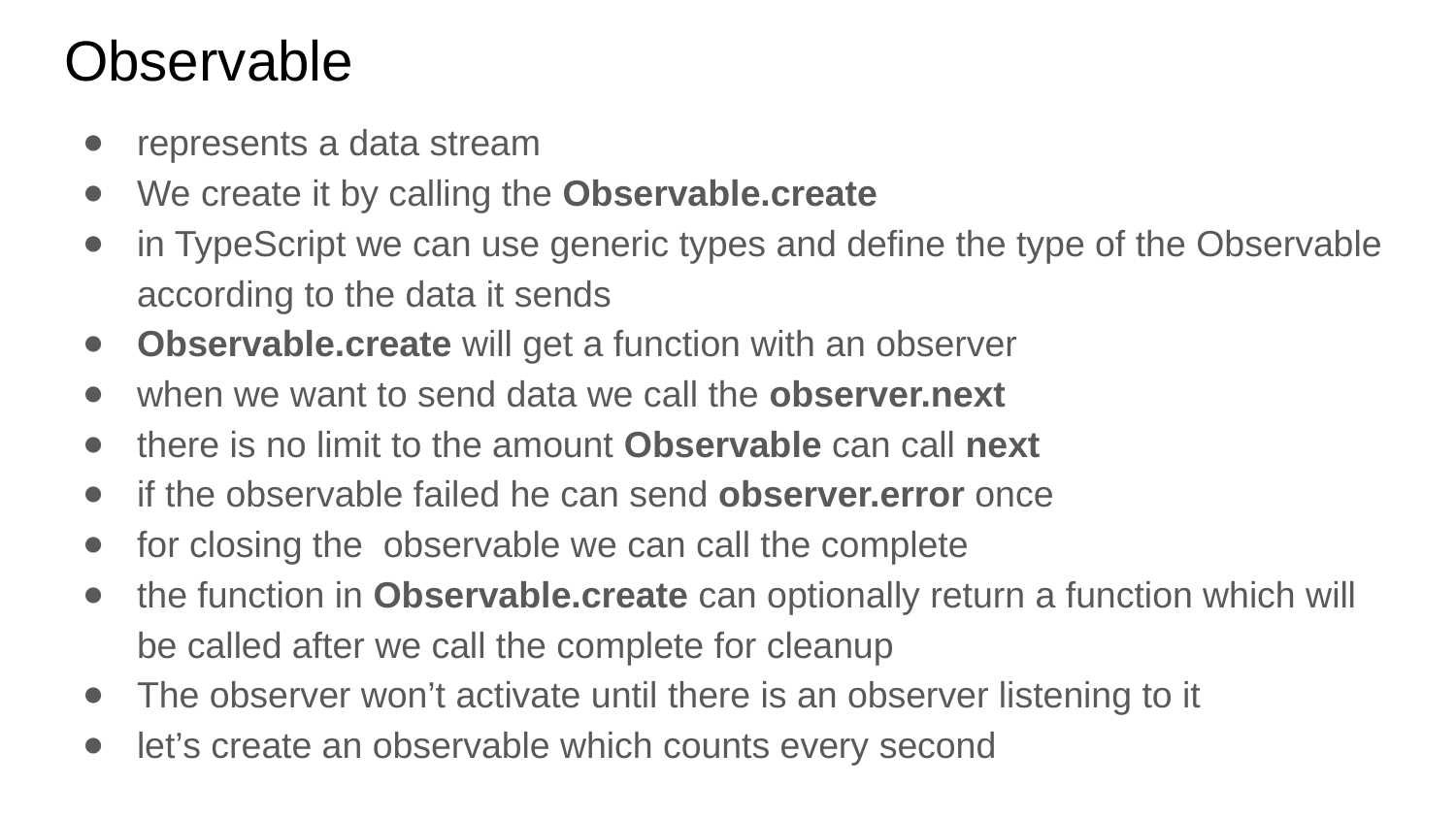

# Observable
represents a data stream
We create it by calling the Observable.create
in TypeScript we can use generic types and define the type of the Observable according to the data it sends
Observable.create will get a function with an observer
when we want to send data we call the observer.next
there is no limit to the amount Observable can call next
if the observable failed he can send observer.error once
for closing the  observable we can call the complete
the function in Observable.create can optionally return a function which will be called after we call the complete for cleanup
The observer won’t activate until there is an observer listening to it
let’s create an observable which counts every second